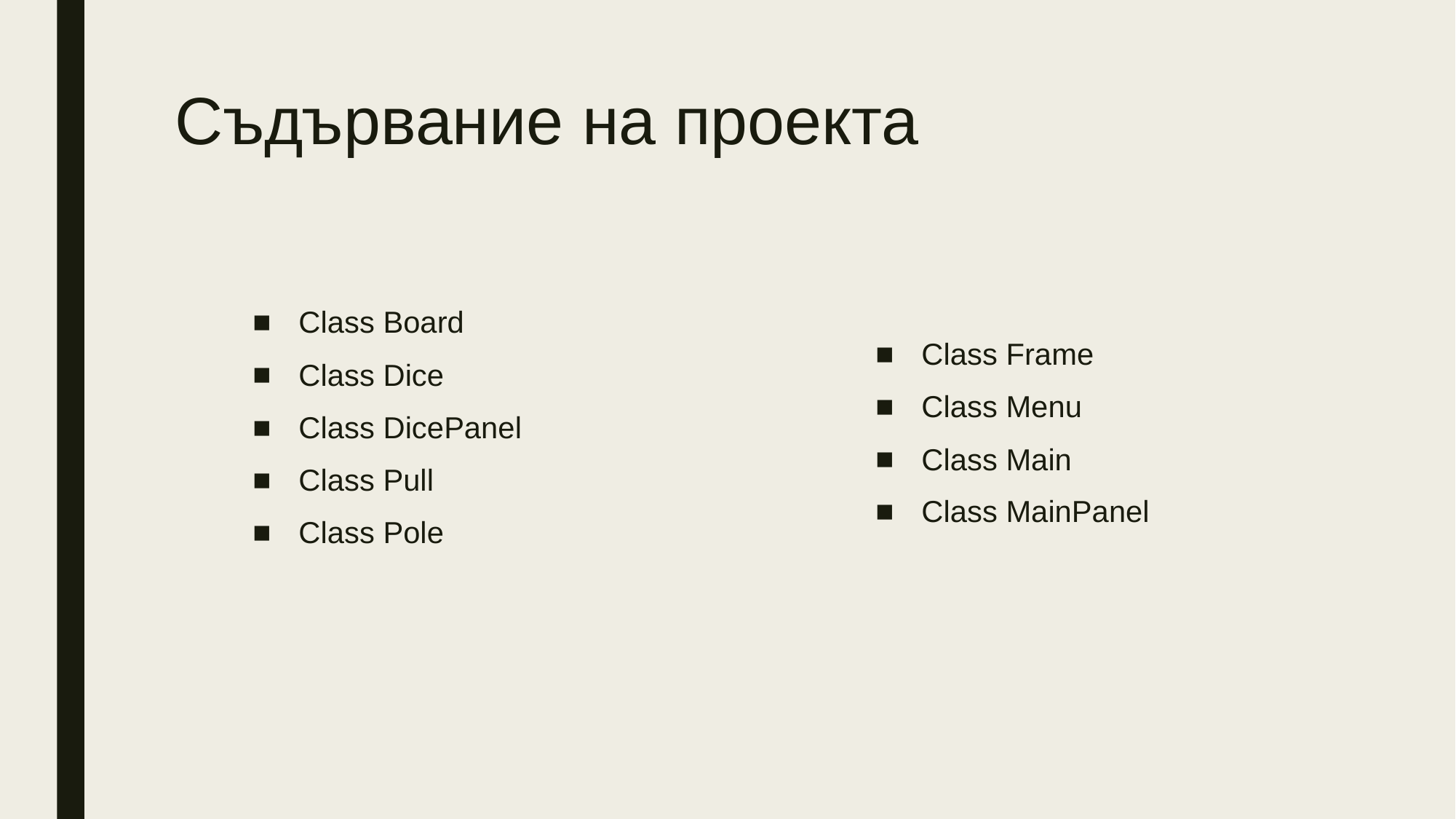

# Съдървание на проекта
Class Board
Class Dice
Class DicePanel
Class Pull
Class Pole
Class Frame
Class Menu
Class Main
Class MainPanel